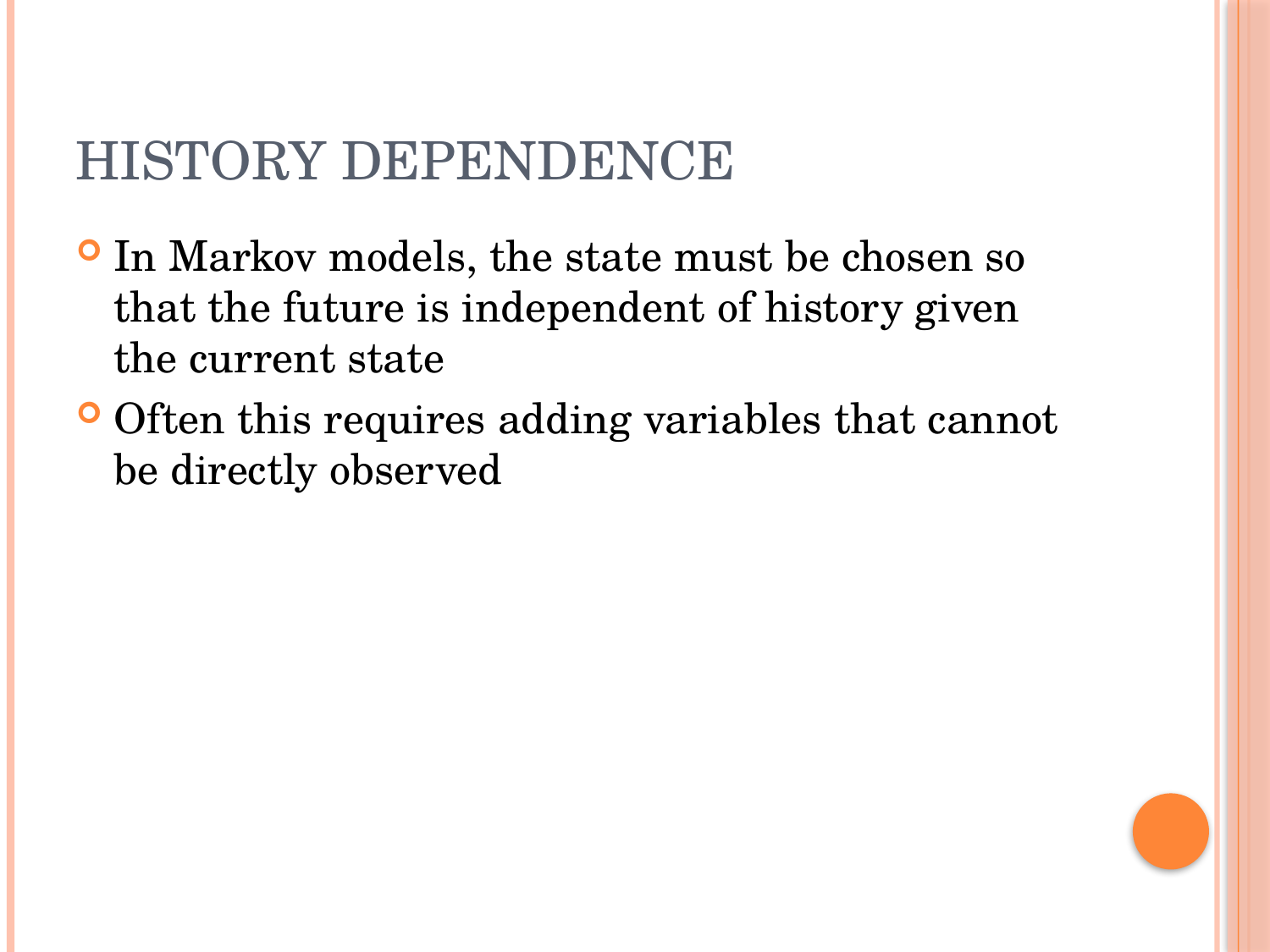

# History Dependence
In Markov models, the state must be chosen so that the future is independent of history given the current state
Often this requires adding variables that cannot be directly observed